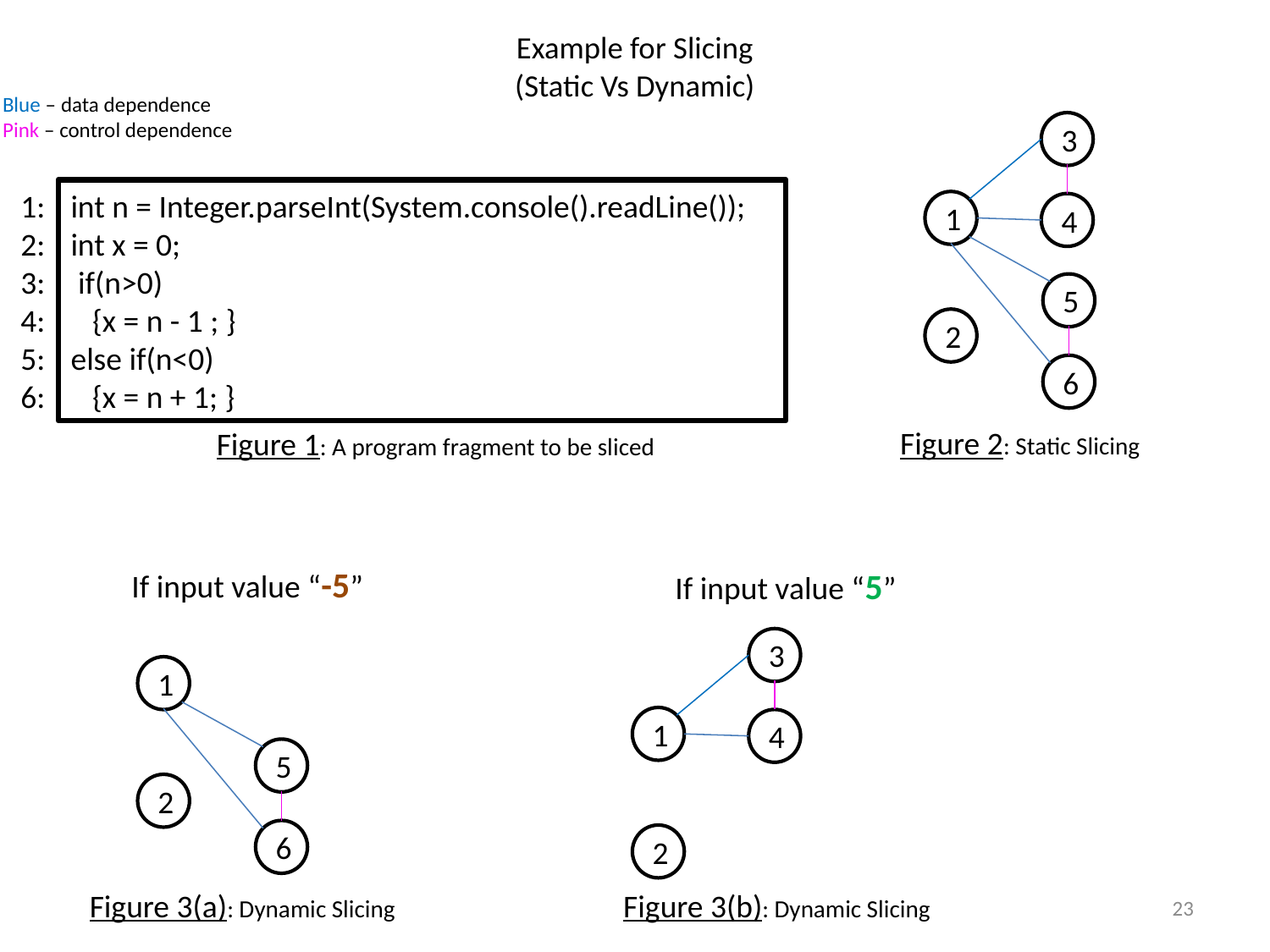

# Example for Slicing (Static Vs Dynamic)
Blue – data dependence
Pink – control dependence
3
1:
2:
3:
4:
5:
6:
int n = Integer.parseInt(System.console().readLine());
int x = 0;
 if(n>0)
   {x = n - 1 ; }
else if(n<0)
   {x = n + 1; }
1
4
5
2
6
Figure 2: Static Slicing
Figure 1: A program fragment to be sliced
If input value “-5”
If input value “5”
3
1
1
4
5
2
6
2
Figure 3(a): Dynamic Slicing
Figure 3(b): Dynamic Slicing
23